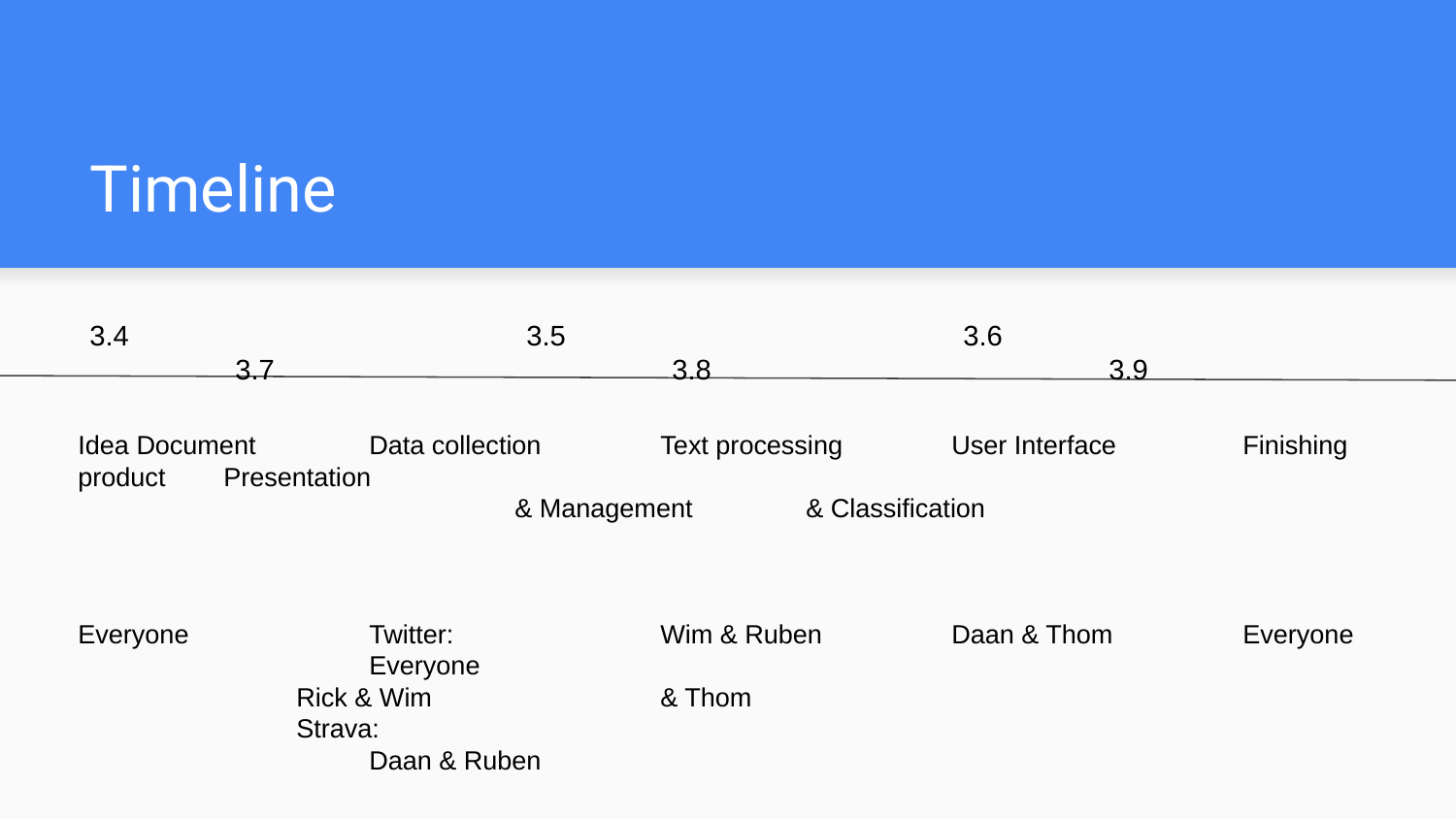

# Timeline
3.4			3.5			3.6			3.7			3.8			3.9
Idea Document	Data collection	Text processing	User Interface	Finishing product	Presentation
			& Management	& Classification

Everyone		Twitter: 		Wim & Ruben	Daan & Thom	Everyone		Everyone
Rick & Wim		& Thom
Strava:
	Daan & Ruben